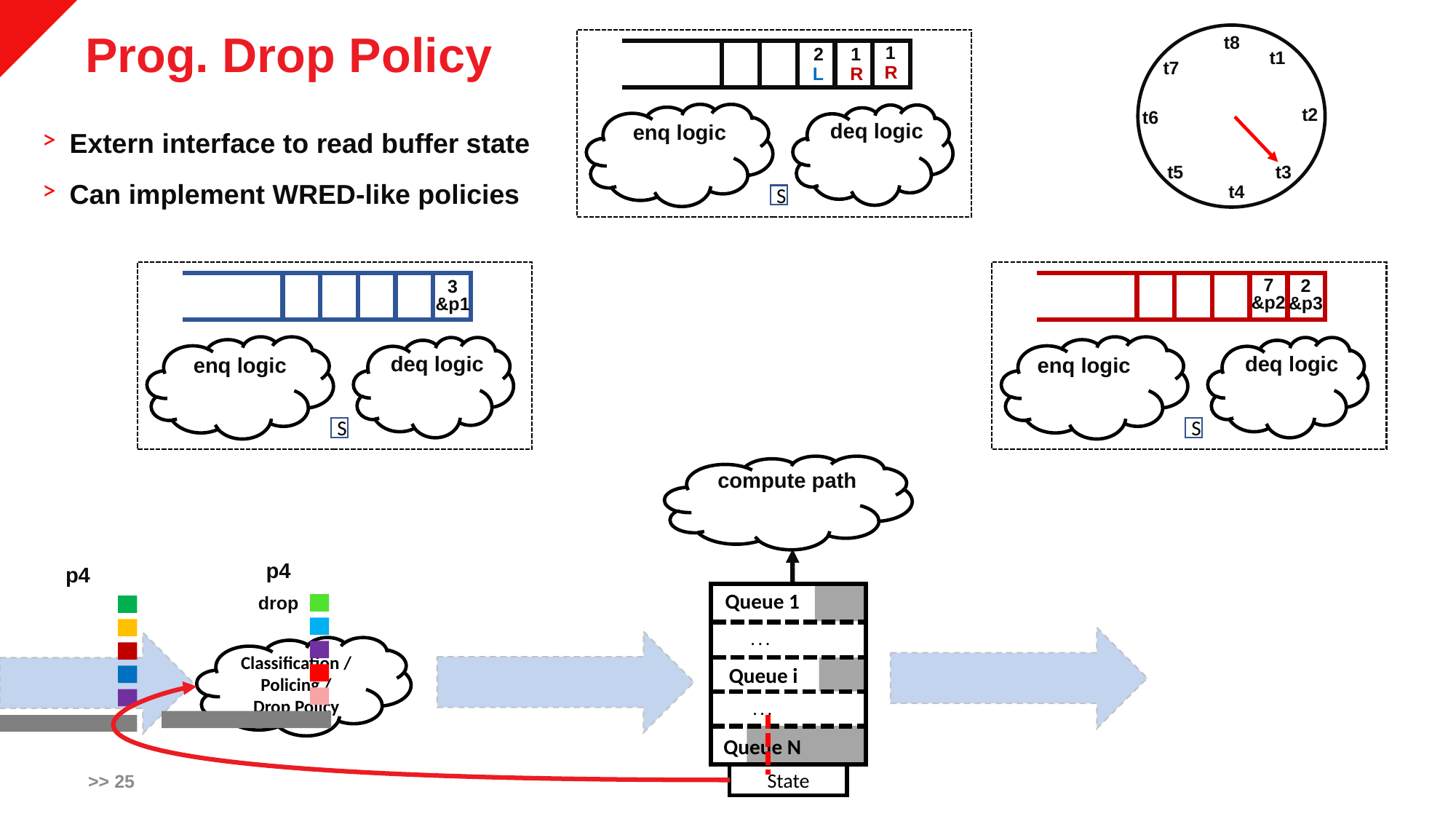

# Prog. Drop Policy

t1
t8
t7
t2
t6
t5
t3
t4

1
R
1
R
2
L

deq logic
enq logic
Extern interface to read buffer state
Can implement WRED-like policies
S

7
&p2
2
&p3
3
&p1

deq logic
deq logic
enq logic
enq logic
S
S

compute path
p4

drop
p4

Queue 1

. . .

Classification / Policing /
Drop Policy
Queue i

. . .

Queue N
>> 25
State